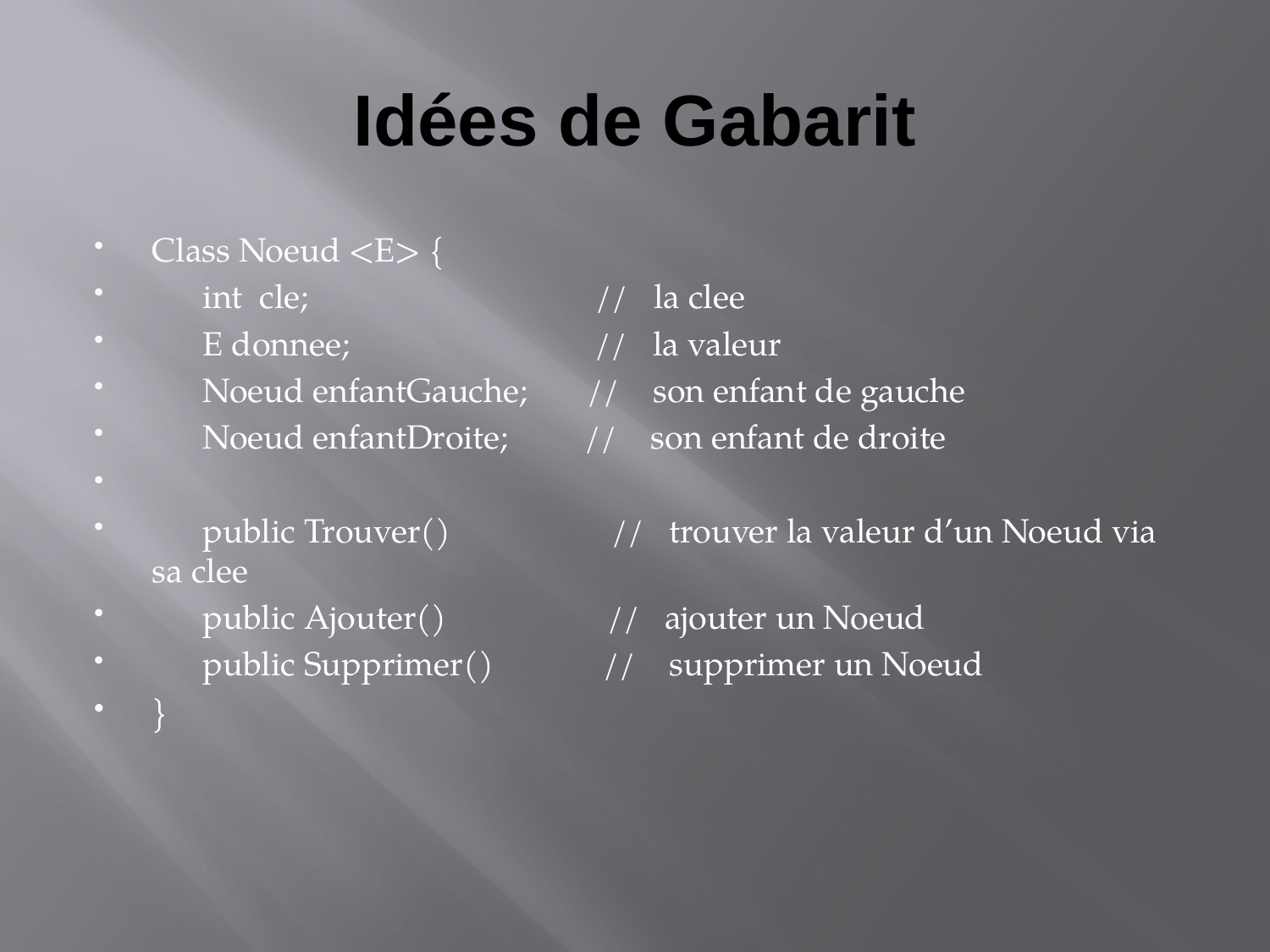

# Idées de Gabarit
Class Noeud <E> {
      int  cle;                                  //   la clee
      E donnee;                             //   la valeur
      Noeud enfantGauche;       //    son enfant de gauche
      Noeud enfantDroite;         //    son enfant de droite

      public Trouver()                   //   trouver la valeur d’un Noeud via sa clee
      public Ajouter()                   //   ajouter un Noeud
      public Supprimer()             //    supprimer un Noeud
}